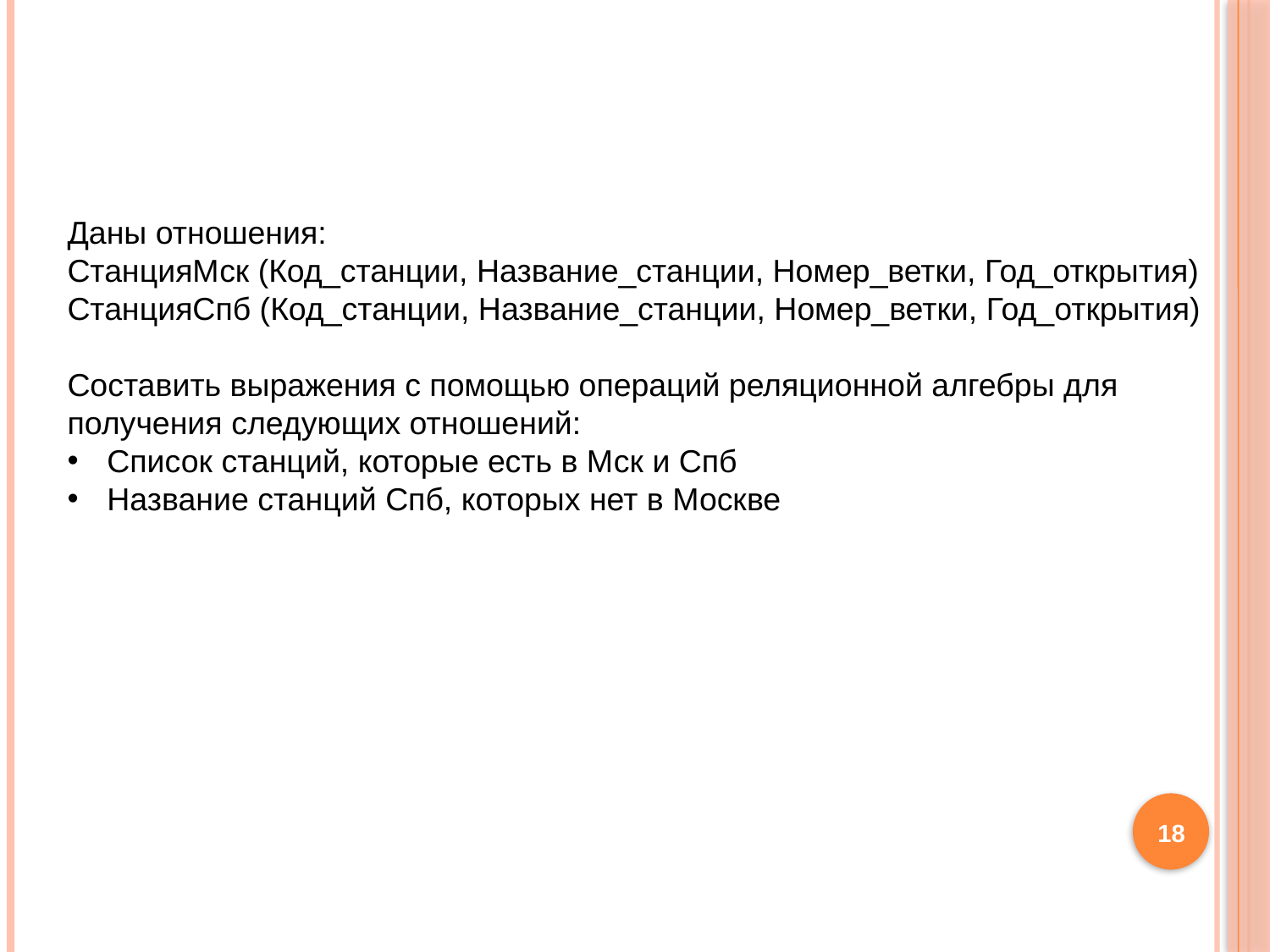

#
Даны отношения:
СтанцияМск (Код_станции, Название_станции, Номер_ветки, Год_открытия)
СтанцияСпб (Код_станции, Название_станции, Номер_ветки, Год_открытия)

Составить выражения с помощью операций реляционной алгебры для получения следующих отношений:
Список станций, которые есть в Мск и Спб
Название станций Спб, которых нет в Москве

18